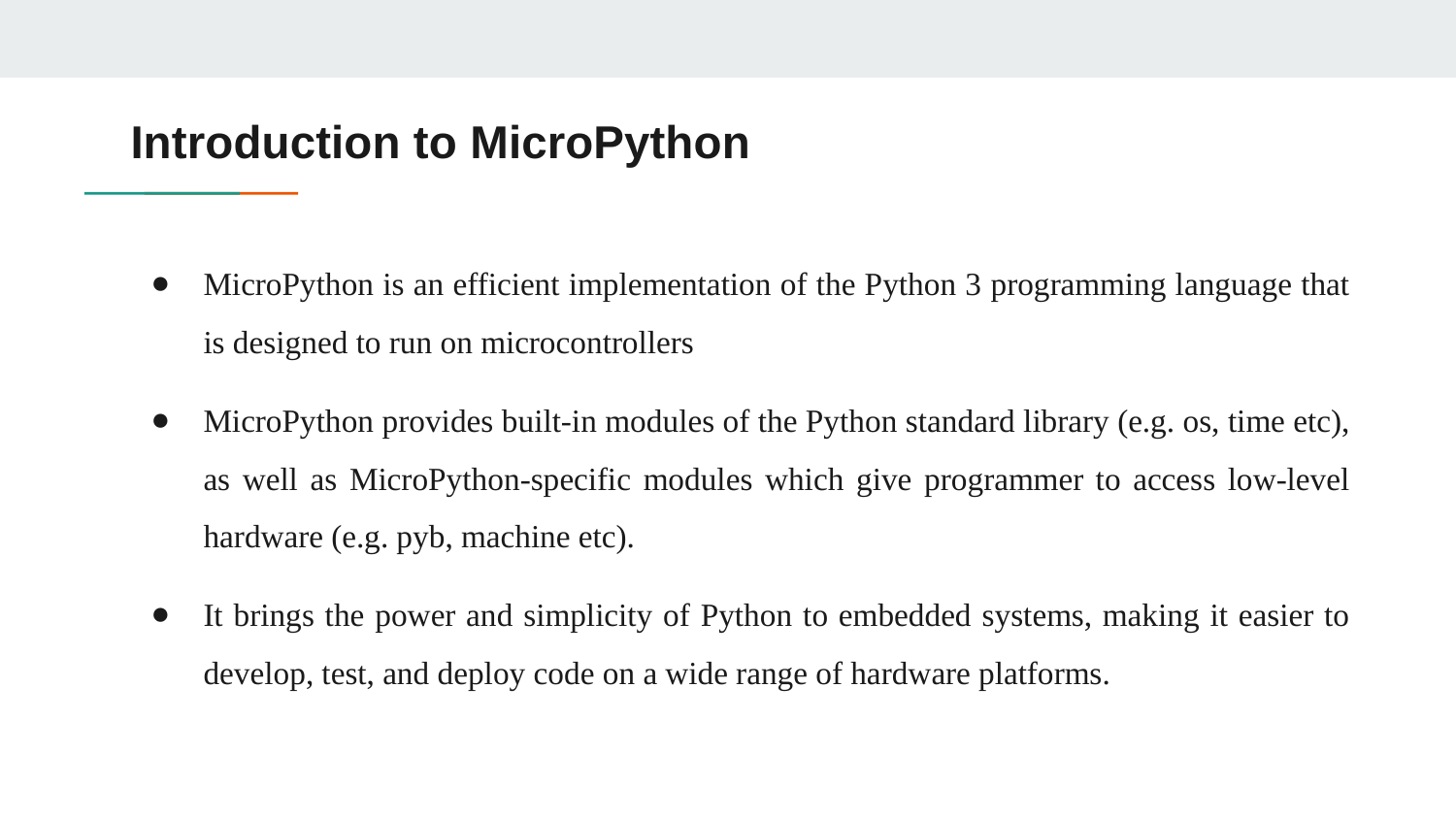

# Introduction to MicroPython
MicroPython is an efficient implementation of the Python 3 programming language that is designed to run on microcontrollers
MicroPython provides built-in modules of the Python standard library (e.g. os, time etc), as well as MicroPython-specific modules which give programmer to access low-level hardware (e.g. pyb, machine etc).
It brings the power and simplicity of Python to embedded systems, making it easier to develop, test, and deploy code on a wide range of hardware platforms.